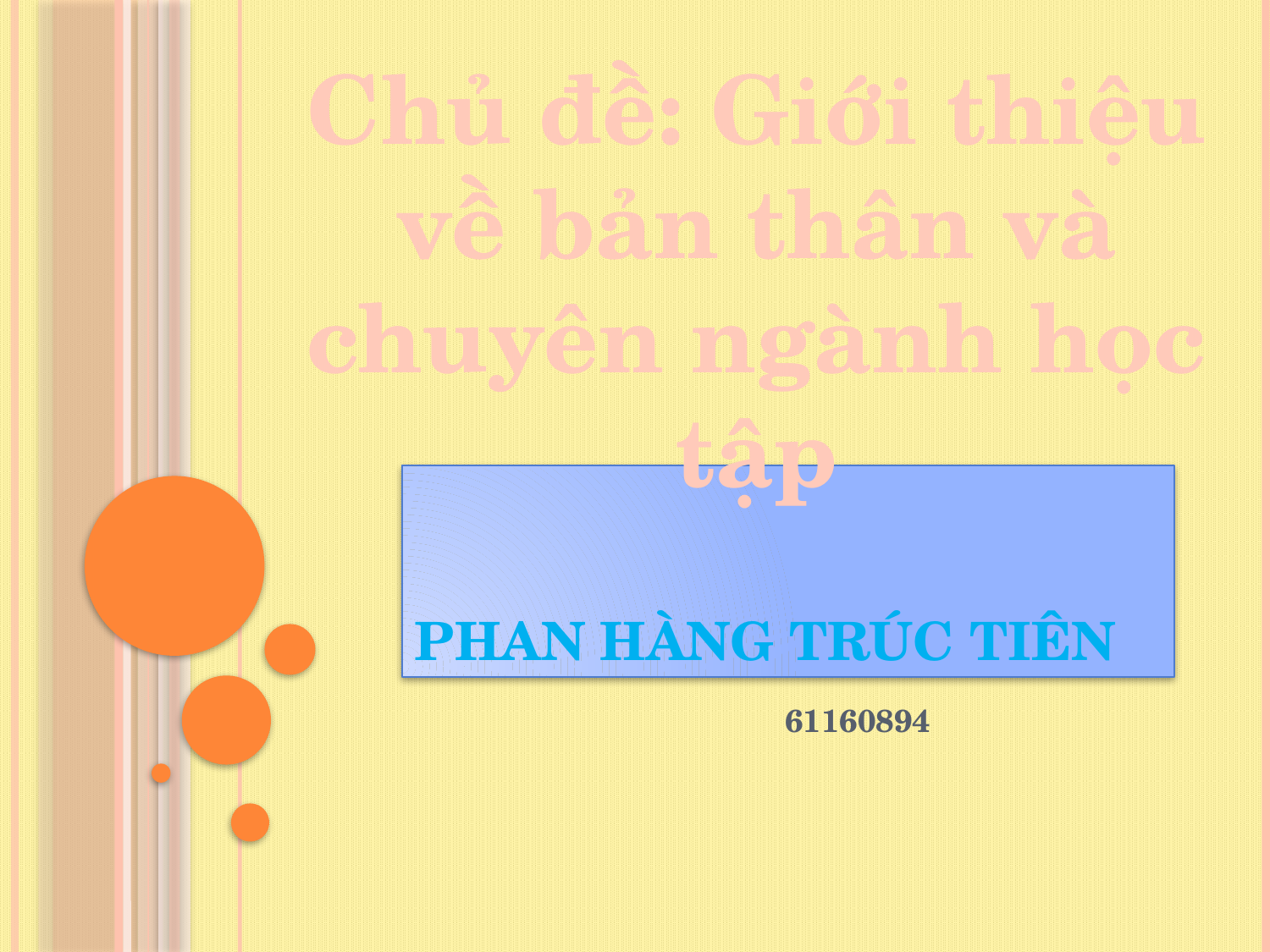

Chủ đề: Giới thiệu về bản thân và chuyên ngành học tập
# Phan hàng trúc tiên
61160894